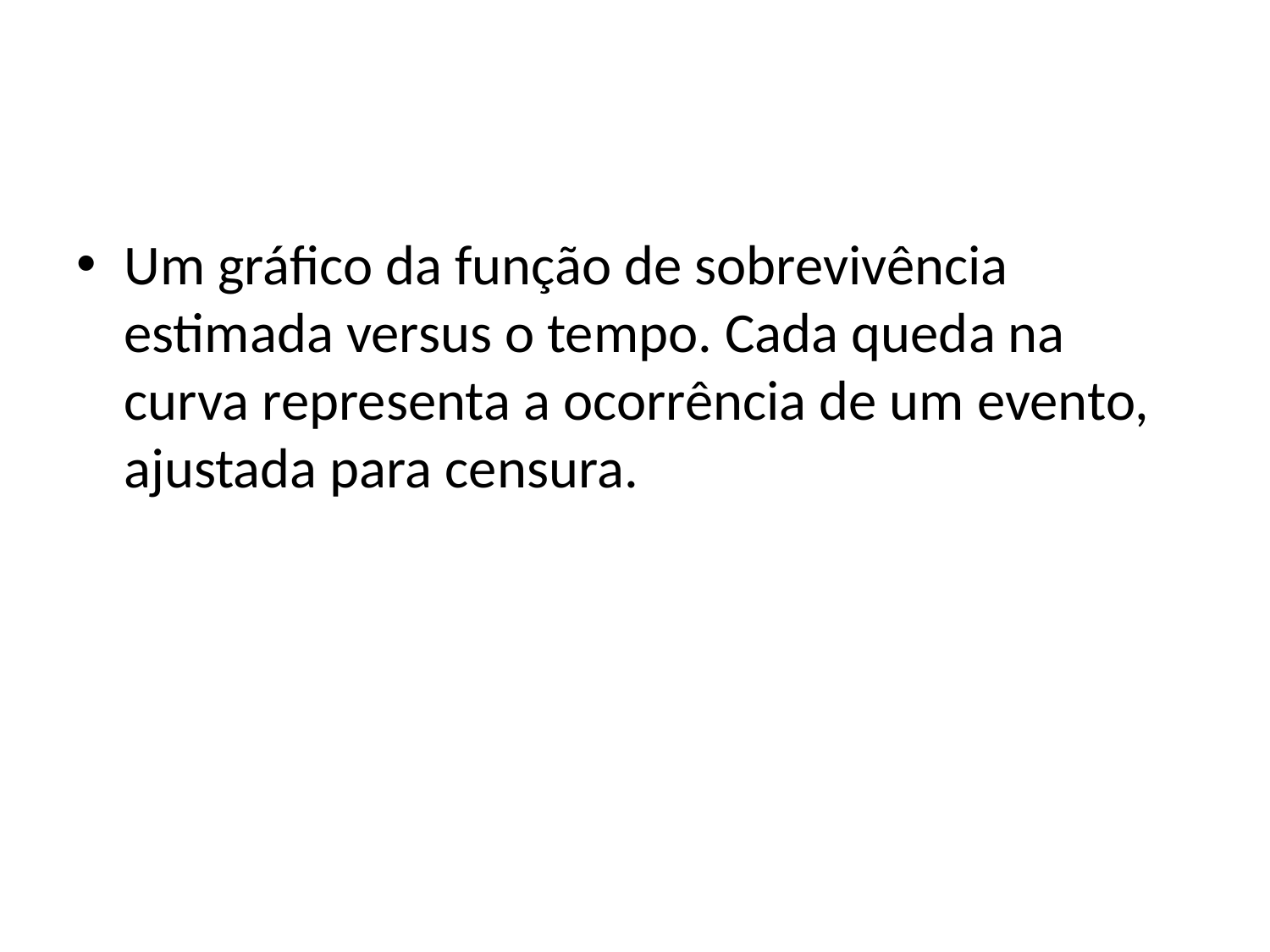

#
Um gráfico da função de sobrevivência estimada versus o tempo. Cada queda na curva representa a ocorrência de um evento, ajustada para censura.